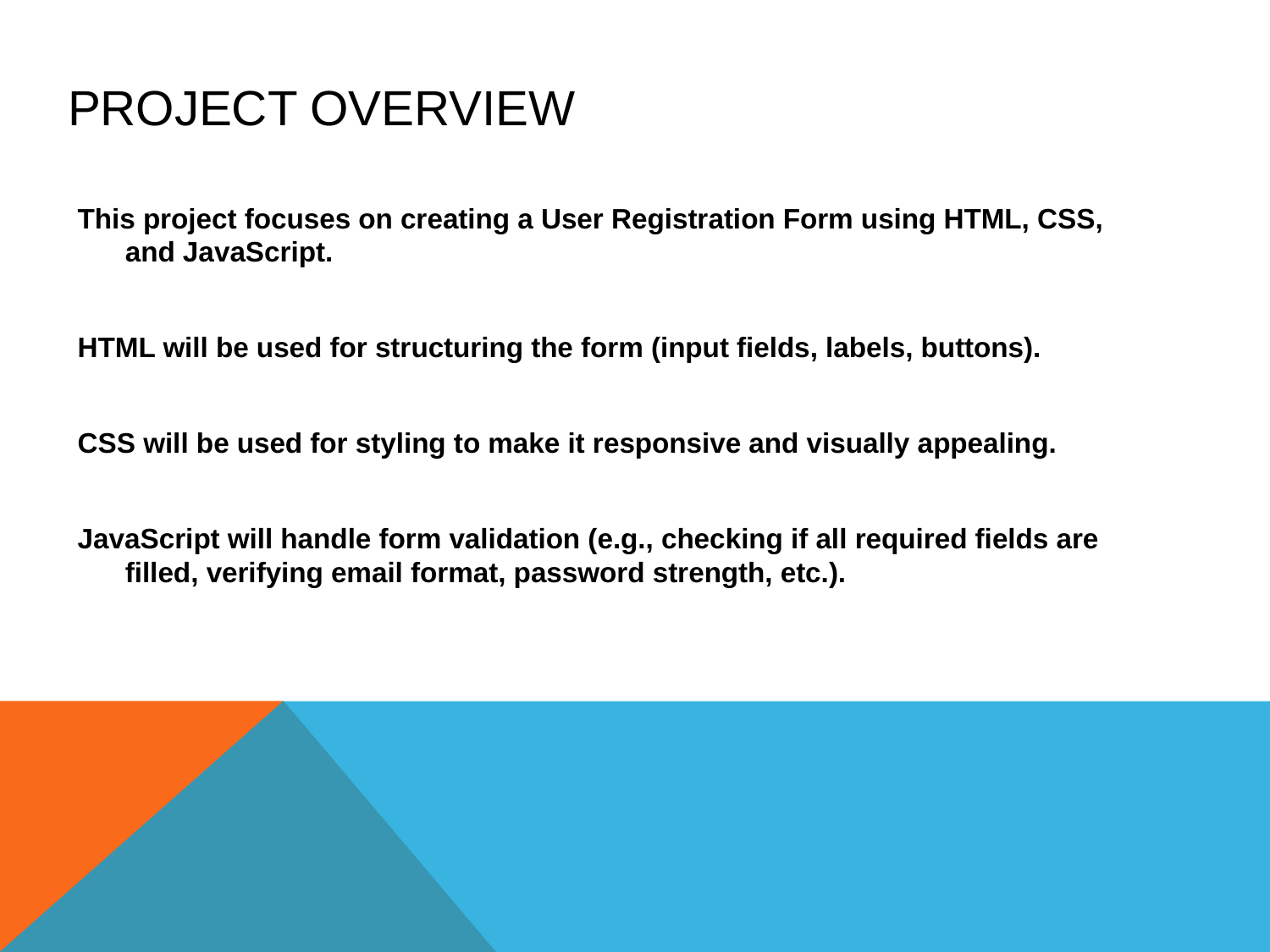

# Project overview

This project focuses on creating a User Registration Form using HTML, CSS, and JavaScript.

HTML will be used for structuring the form (input fields, labels, buttons).

CSS will be used for styling to make it responsive and visually appealing.

JavaScript will handle form validation (e.g., checking if all required fields are filled, verifying email format, password strength, etc.).